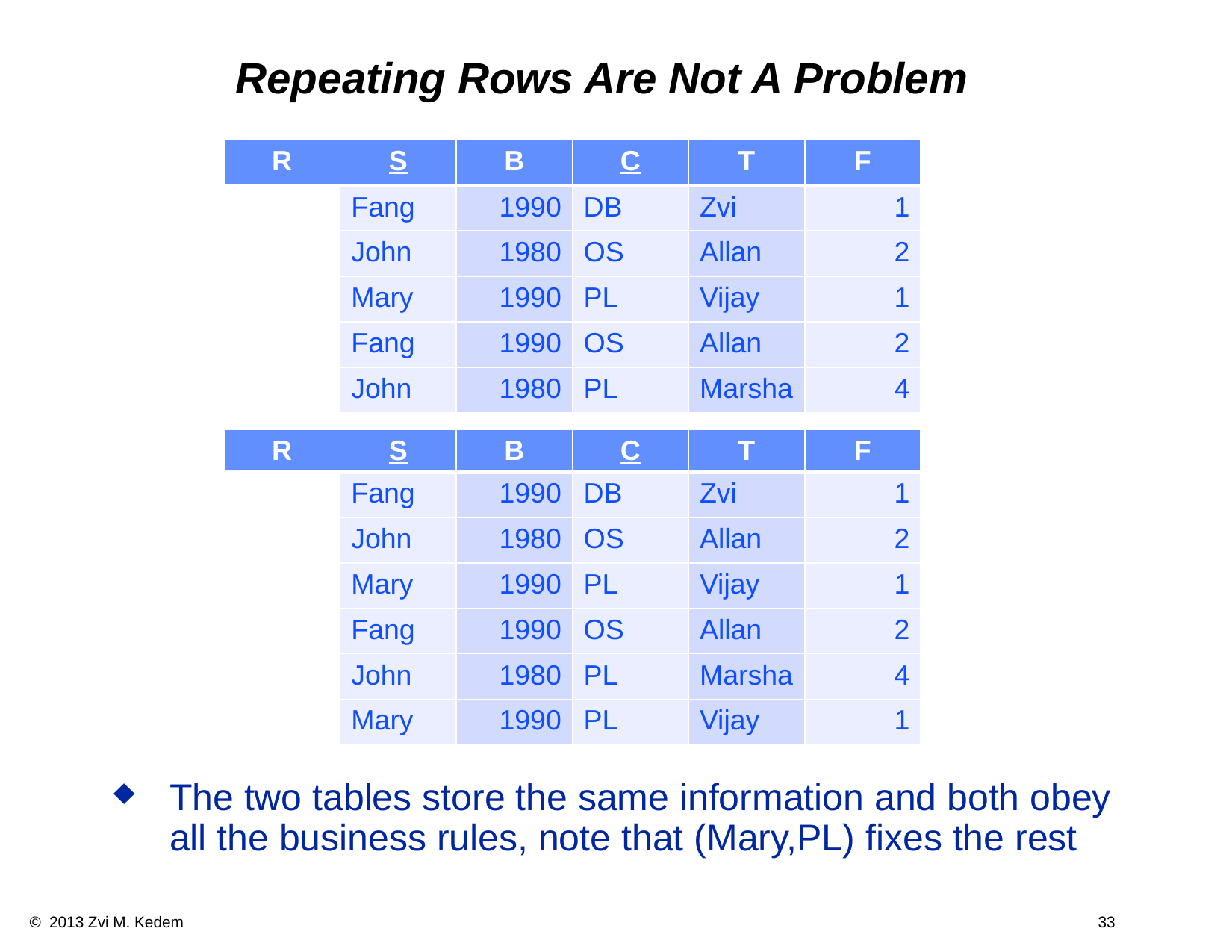

# Repeating Rows Are Not A Problem
| R | S | B | C | T | F |
| --- | --- | --- | --- | --- | --- |
|  | Fang | 1990 | DB | Zvi | 1 |
|  | John | 1980 | OS | Allan | 2 |
|  | Mary | 1990 | PL | Vijay | 1 |
|  | Fang | 1990 | OS | Allan | 2 |
|  | John | 1980 | PL | Marsha | 4 |

The two tables store the same information and both obey all the business rules, note that (Mary,PL) fixes the rest

| R | S | B | C | T | F |
| --- | --- | --- | --- | --- | --- |
|  | Fang | 1990 | DB | Zvi | 1 |
|  | John | 1980 | OS | Allan | 2 |
|  | Mary | 1990 | PL | Vijay | 1 |
|  | Fang | 1990 | OS | Allan | 2 |
|  | John | 1980 | PL | Marsha | 4 |
|  | Mary | 1990 | PL | Vijay | 1 |